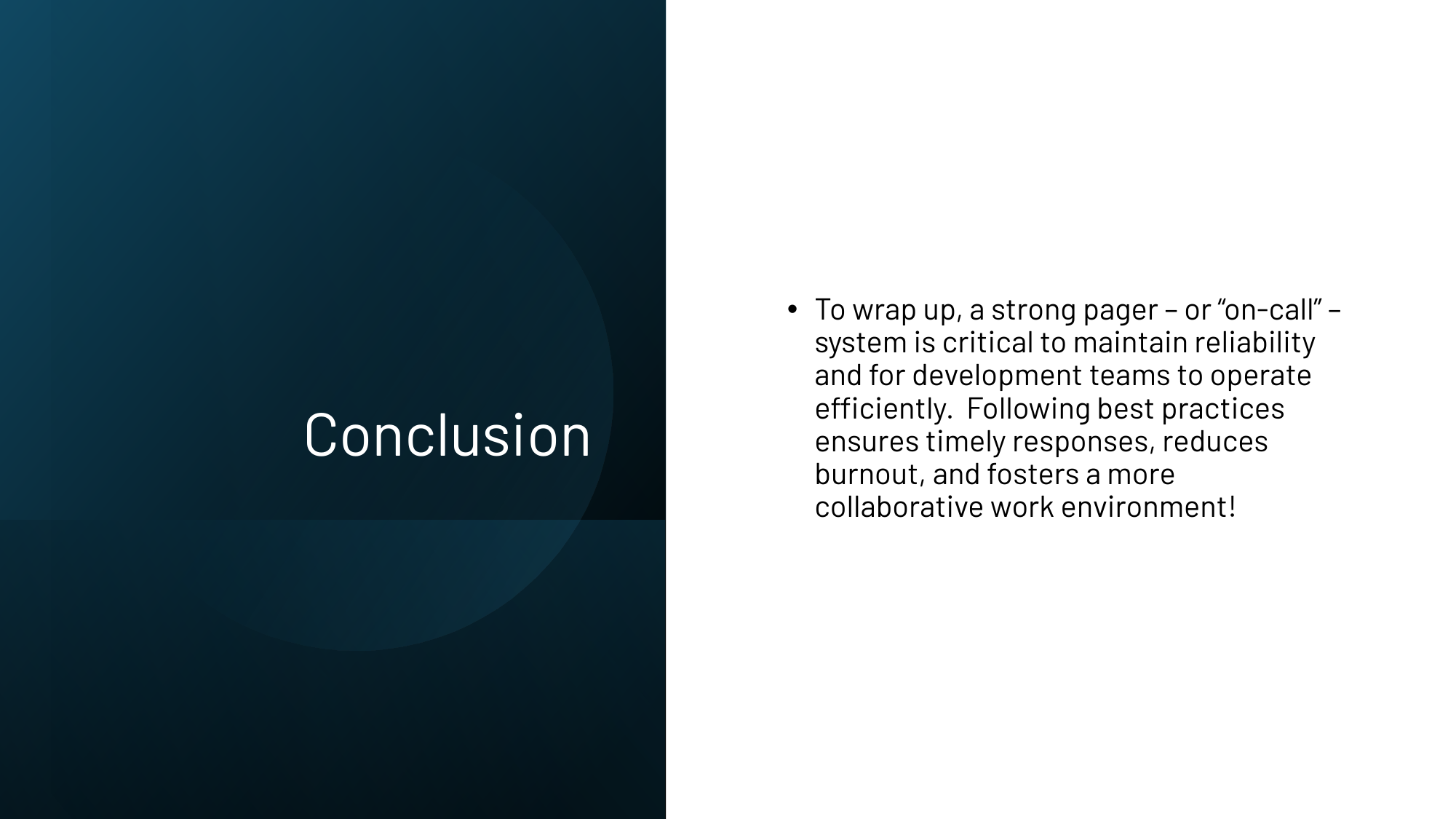

# Conclusion

To wrap up, a strong pager – or “on-call” – system is critical to maintain reliability and for development teams to operate efficiently.  Following best practices ensures timely responses, reduces burnout, and fosters a more collaborative work environment!